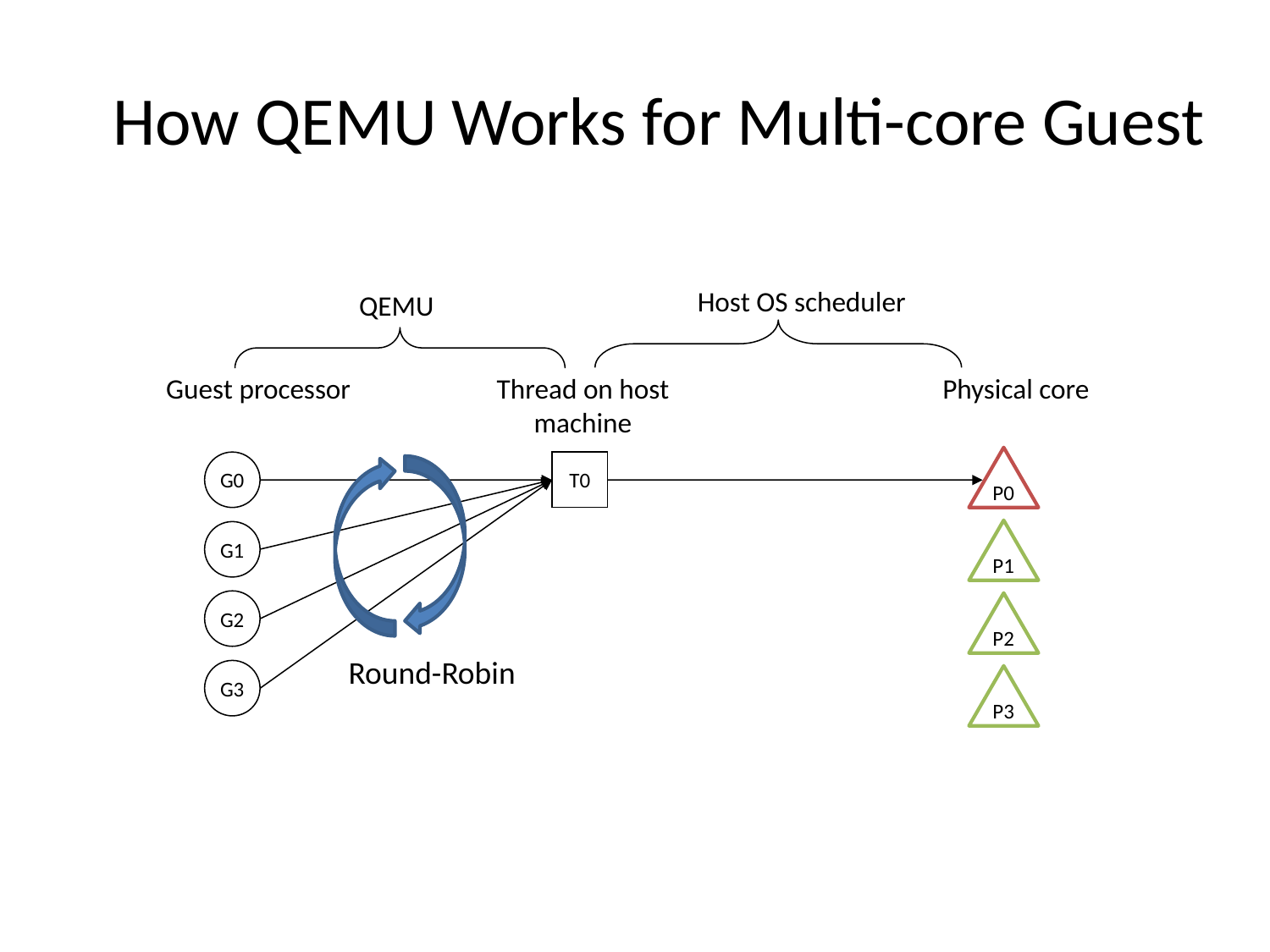

# How QEMU Works for Multi-core Guest

Host OS scheduler
QEMU
Guest processor
Thread on host machine
Physical core
P0
G0
T0

P1
G1
G2
P2
Round-Robin
G3
P3